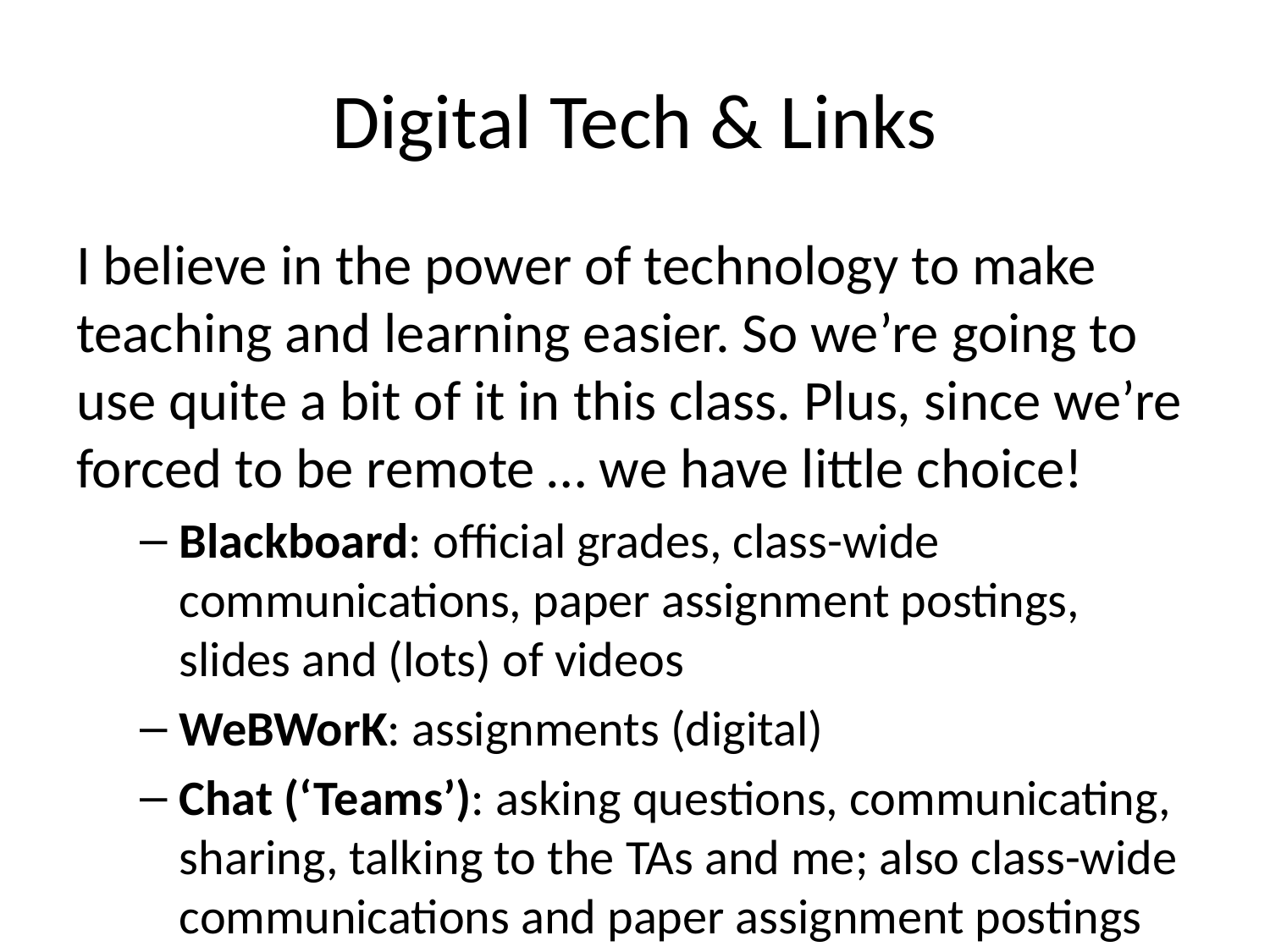

# Digital Tech & Links
I believe in the power of technology to make teaching and learning easier. So we’re going to use quite a bit of it in this class. Plus, since we’re forced to be remote … we have little choice!
Blackboard: official grades, class-wide communications, paper assignment postings, slides and (lots) of videos
WeBWorK: assignments (digital)
Chat (‘Teams’): asking questions, communicating, sharing, talking to the TAs and me; also class-wide communications and paper assignment postings
RStudio: learning to do statistics and data analysis (4 assignments) - new computer program
math.trentu.ca: copies of the lecture slides in HTML format
Video Chat: we will be available to video chat via both Zoom (official larger groups) and Microsoft Teams (small groups or 1:1 with a tutor or professor)